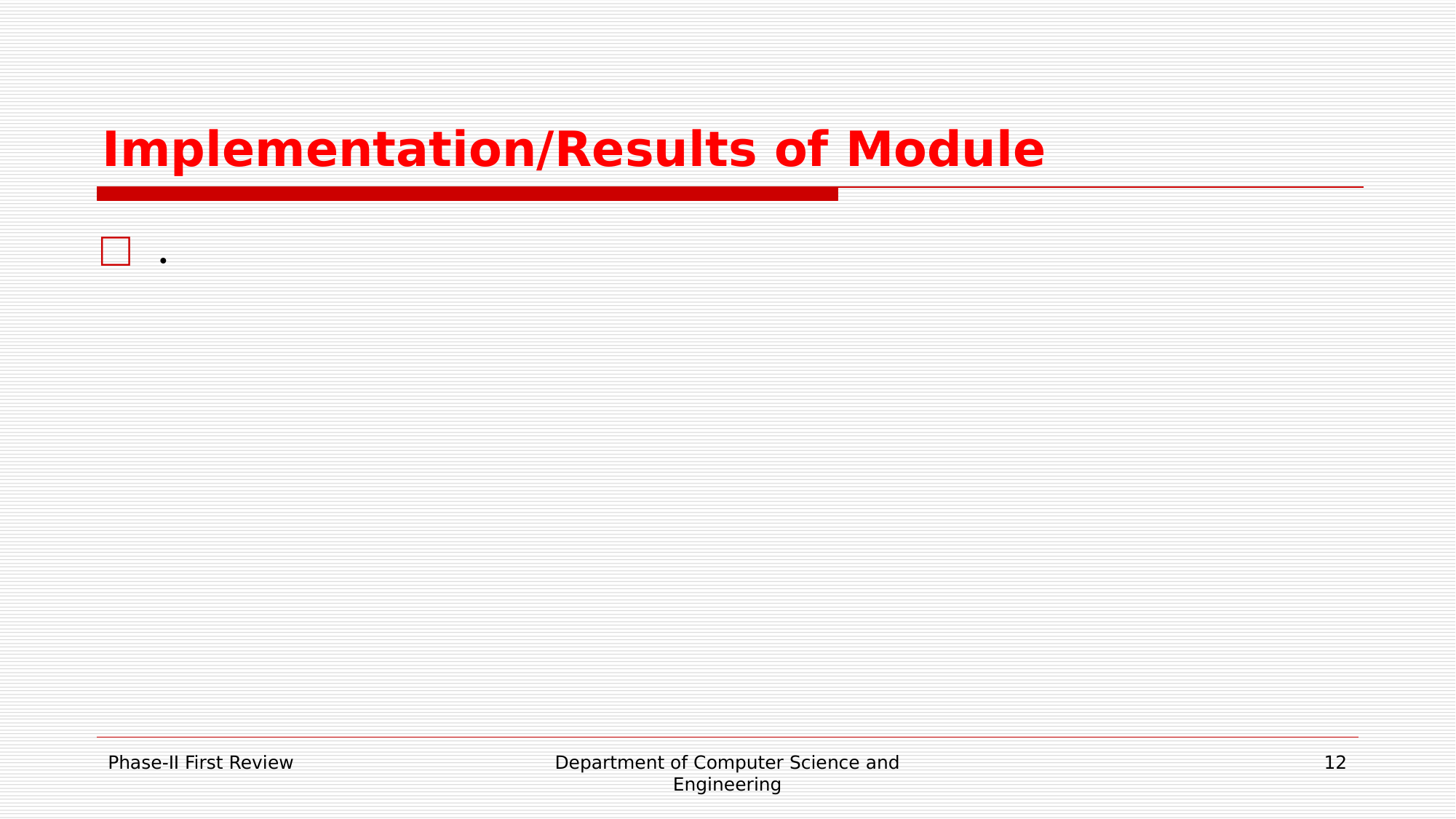

# Implementation/Results of Module
.

Phase-II First Review
Department of Computer Science and Engineering
12